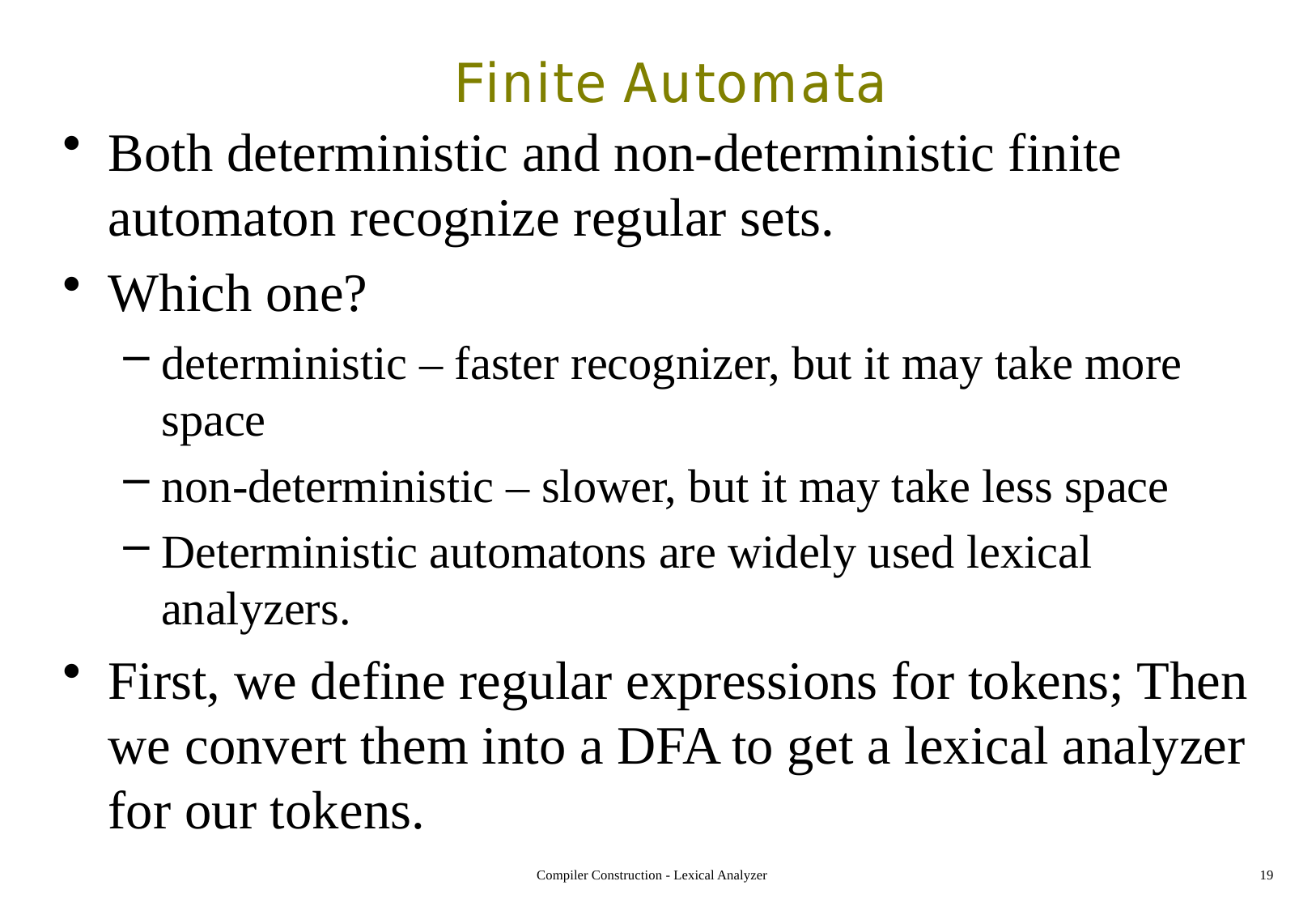

# Finite Automata
Both deterministic and non-deterministic finite automaton recognize regular sets.
Which one?
deterministic – faster recognizer, but it may take more space
non-deterministic – slower, but it may take less space
Deterministic automatons are widely used lexical analyzers.
First, we define regular expressions for tokens; Then we convert them into a DFA to get a lexical analyzer for our tokens.
Compiler Construction - Lexical Analyzer
19